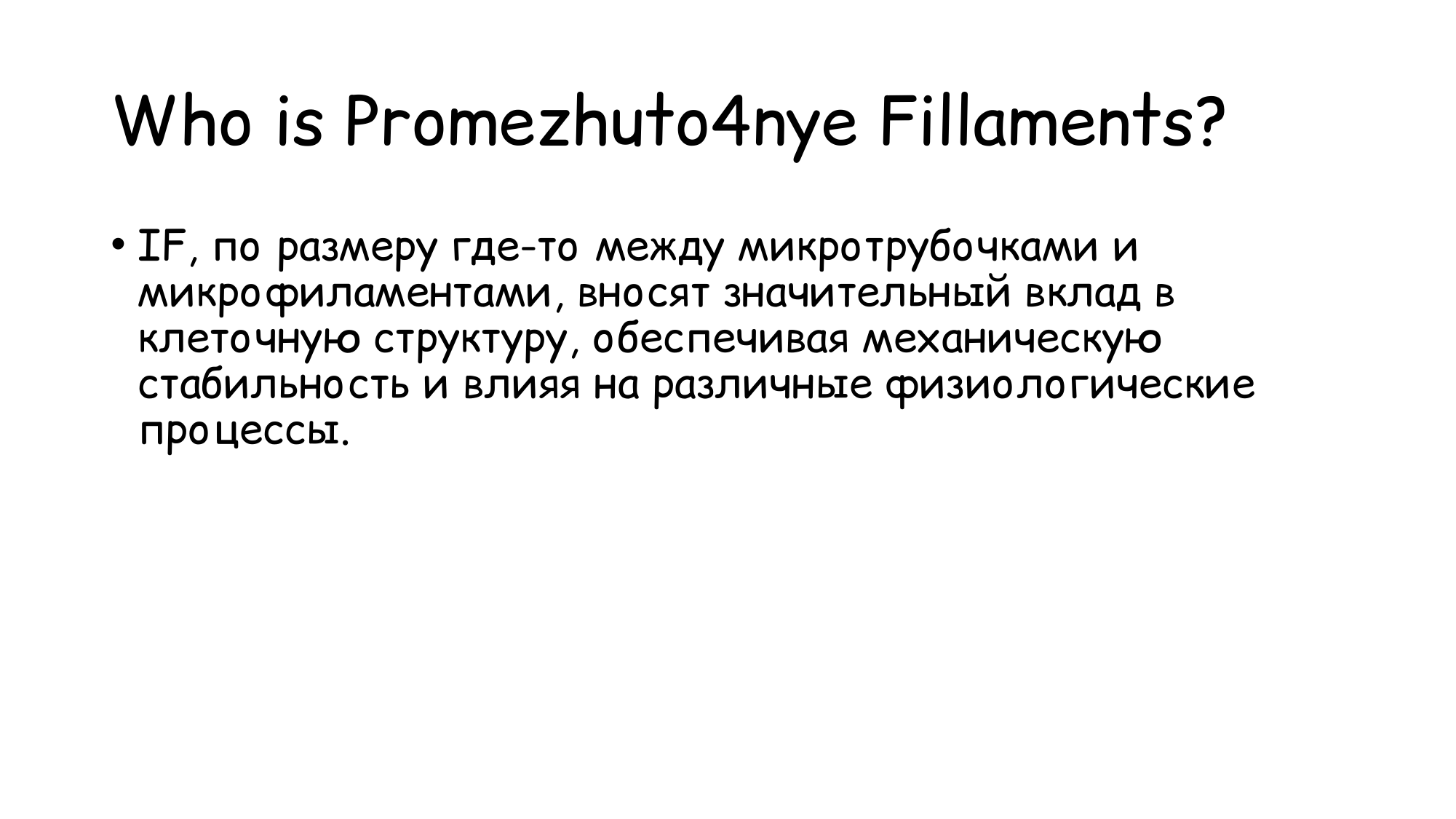

# Who is Promezhuto4nye Fillaments?
IF, по размеру где-то между микротрубочками и микрофиламентами, вносят значительный вклад в клеточную структуру, обеспечивая механическую стабильность и влияя на различные физиологические процессы.